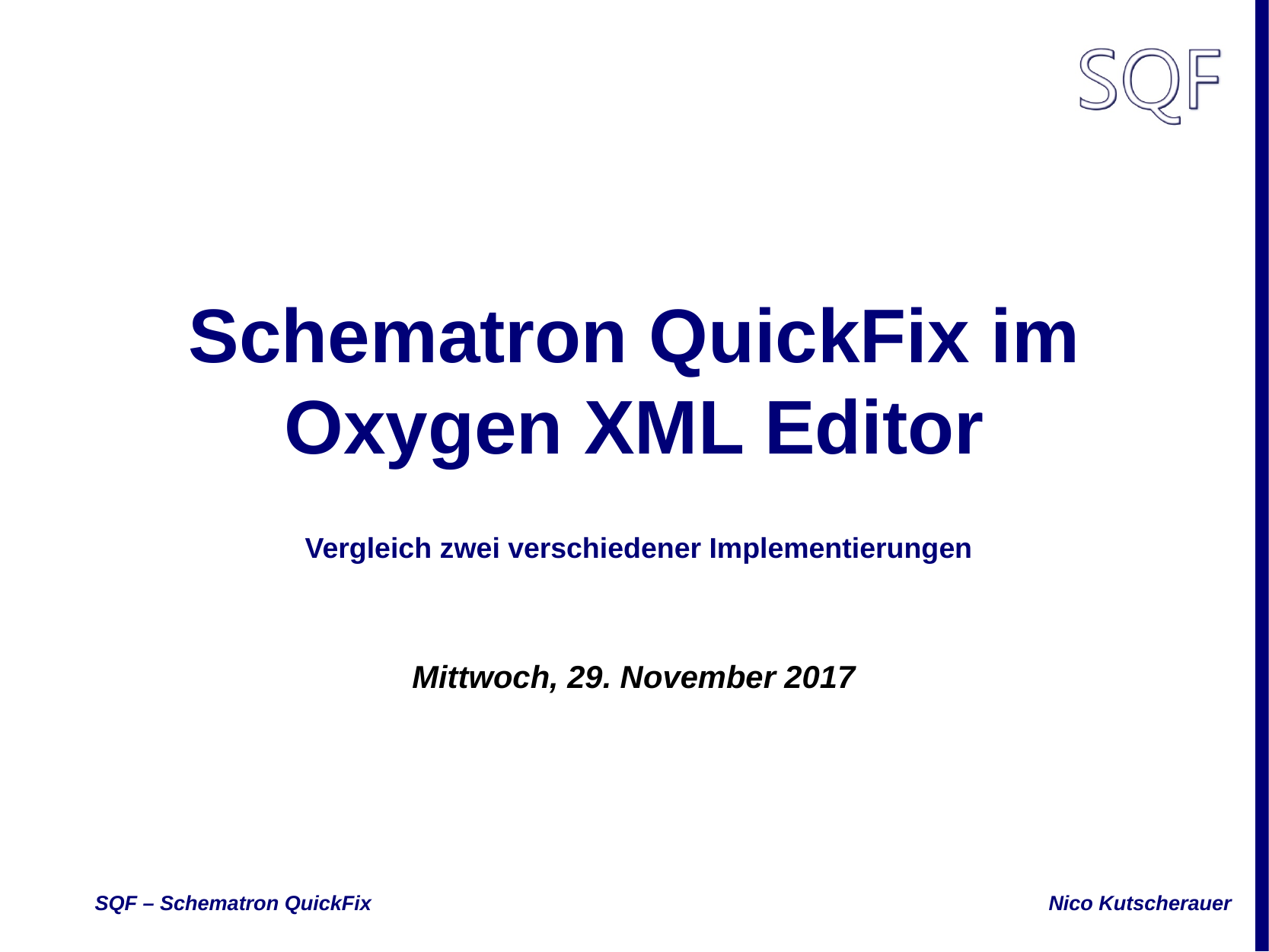

# Schematron QuickFix im Oxygen XML Editor
Vergleich zwei verschiedener Implementierungen

Mittwoch, 29. November 2017